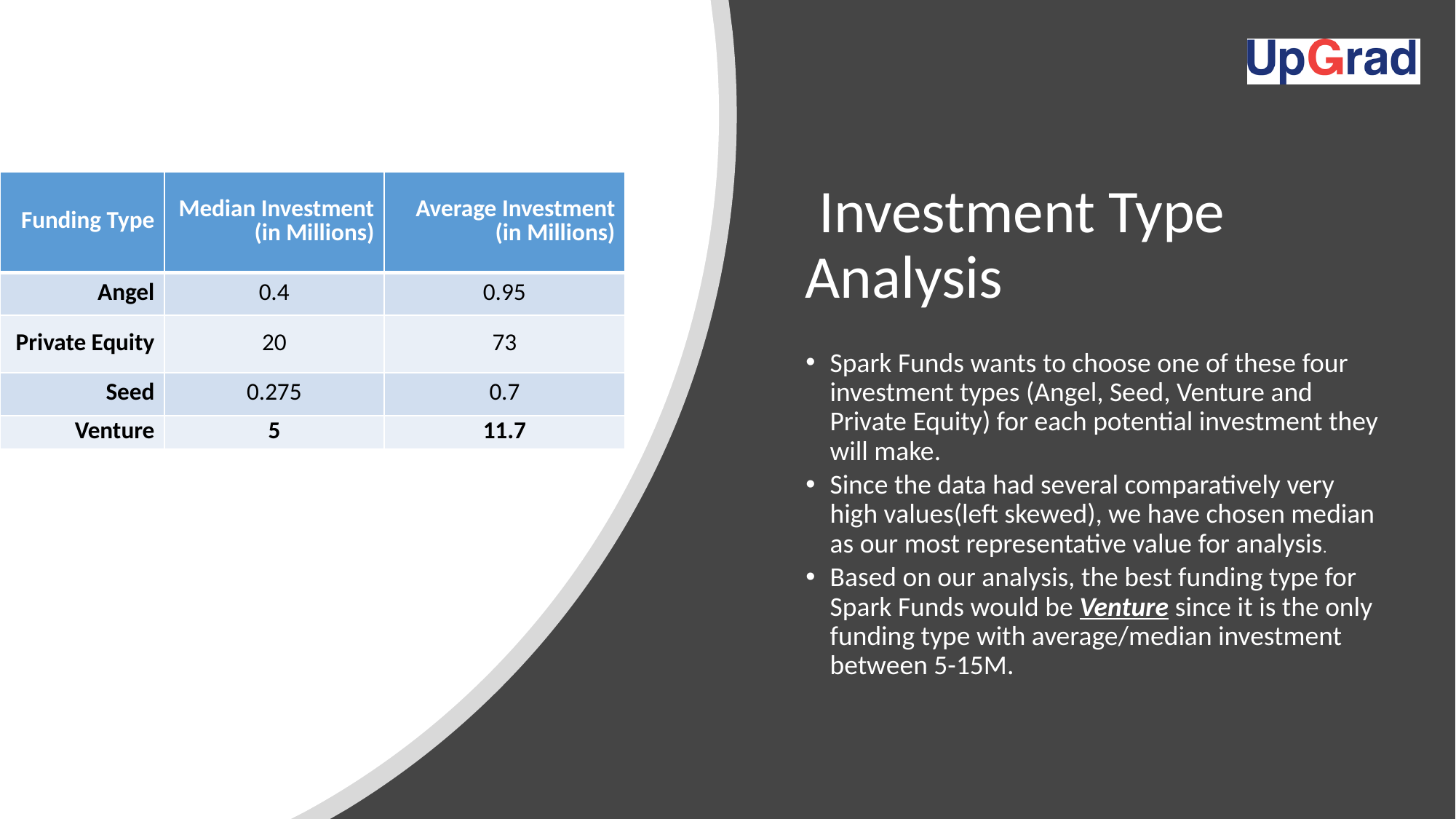

# Investment Type Analysis
| Funding Type | Median Investment (in Millions) | Average Investment (in Millions) |
| --- | --- | --- |
| Angel | 0.4 | 0.95 |
| Private Equity | 20 | 73 |
| Seed | 0.275 | 0.7 |
| Venture | 5 | 11.7 |
Spark Funds wants to choose one of these four investment types (Angel, Seed, Venture and Private Equity) for each potential investment they will make.
Since the data had several comparatively very high values(left skewed), we have chosen median as our most representative value for analysis.
Based on our analysis, the best funding type for Spark Funds would be Venture since it is the only funding type with average/median investment between 5-15M.